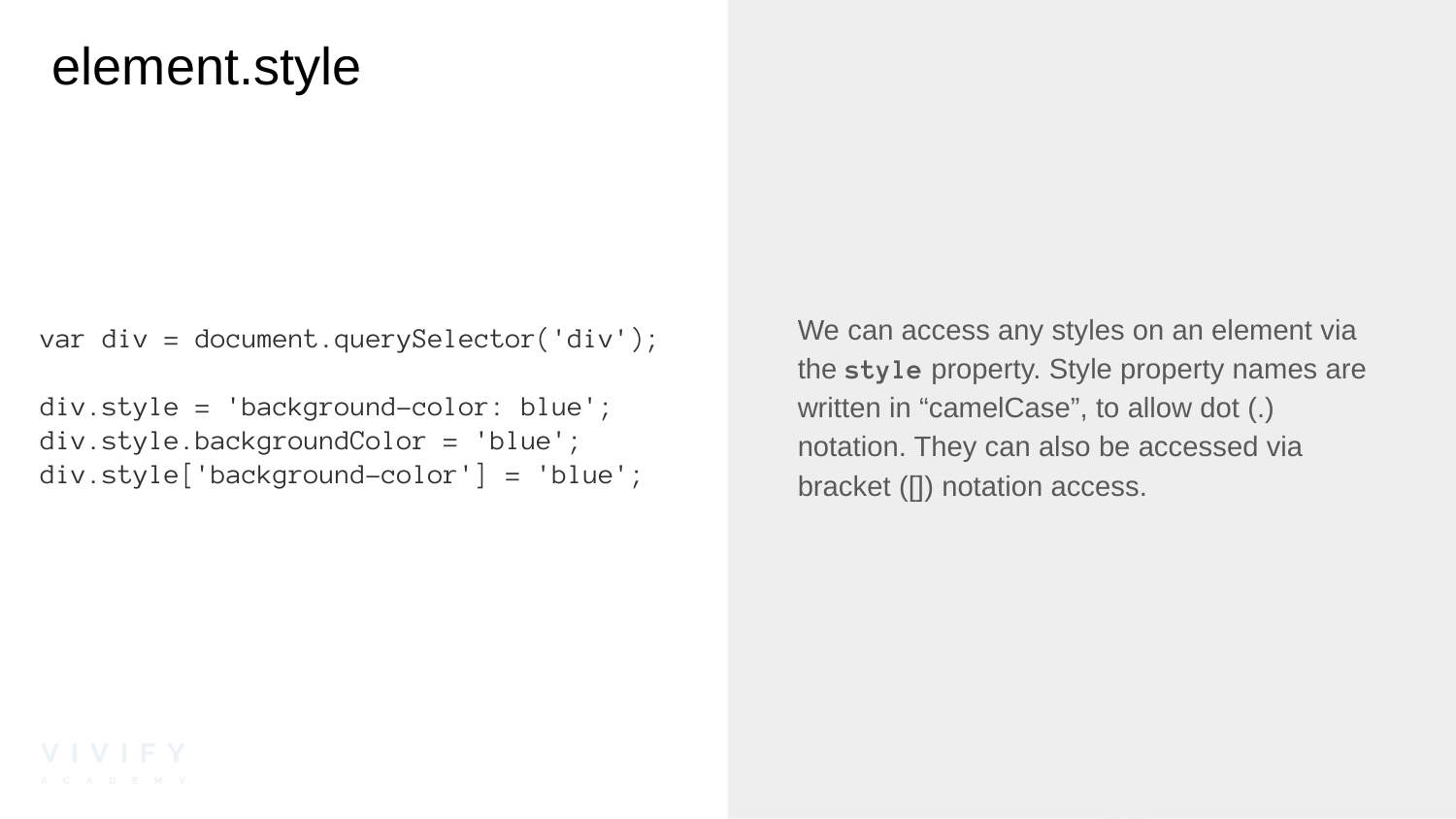

# element.style
var div = document.querySelector('div');

div.style = 'background-color: blue';
div.style.backgroundColor = 'blue';
div.style['background-color'] = 'blue';
We can access any styles on an element via the style property. Style property names are written in “camelCase”, to allow dot (.) notation. They can also be accessed via bracket ([]) notation access.